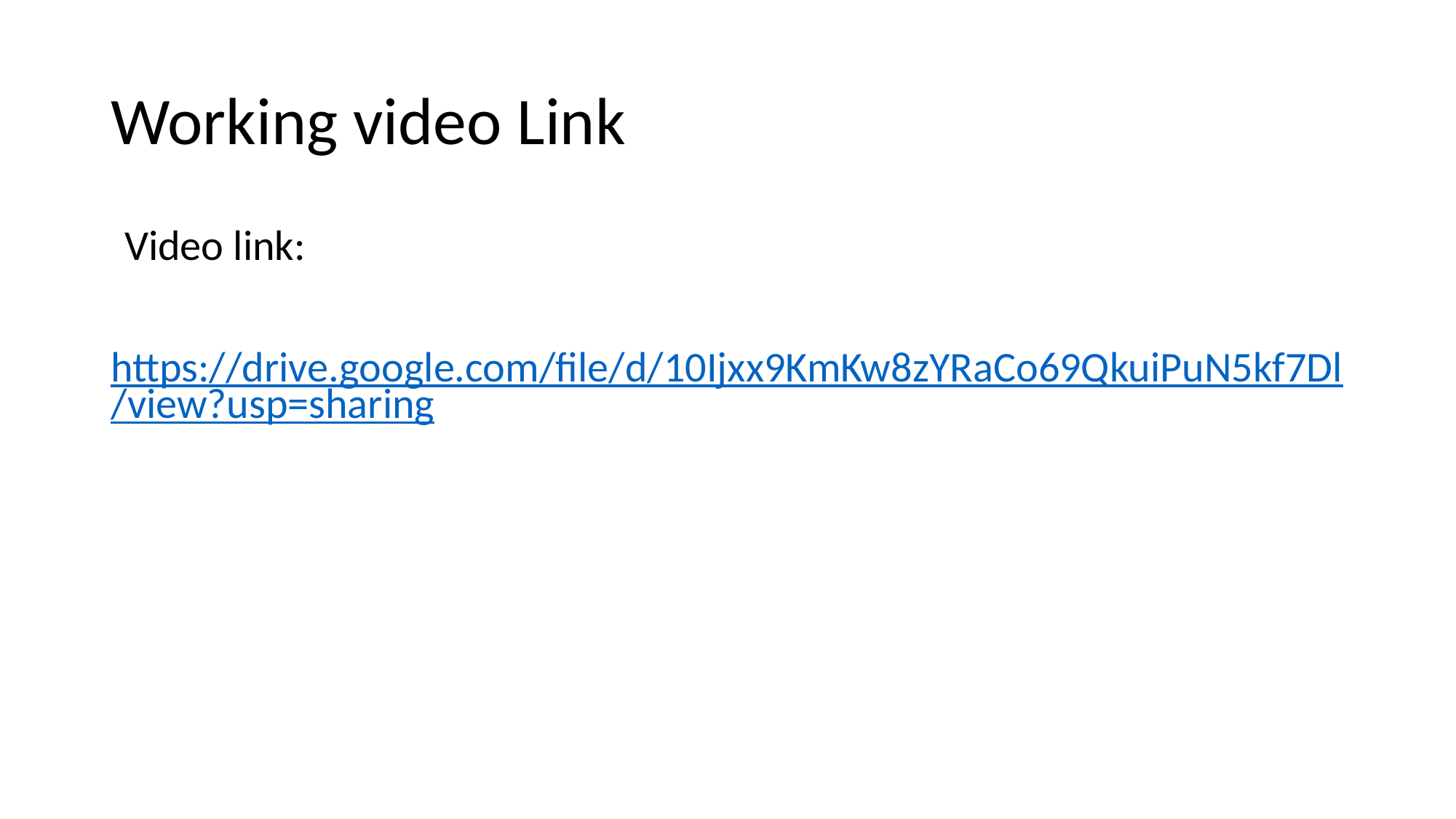

# Working video Link
Video link:

https://drive.google.com/file/d/10Ijxx9KmKw8zYRaCo69QkuiPuN5kf7Dl/view?usp=sharing